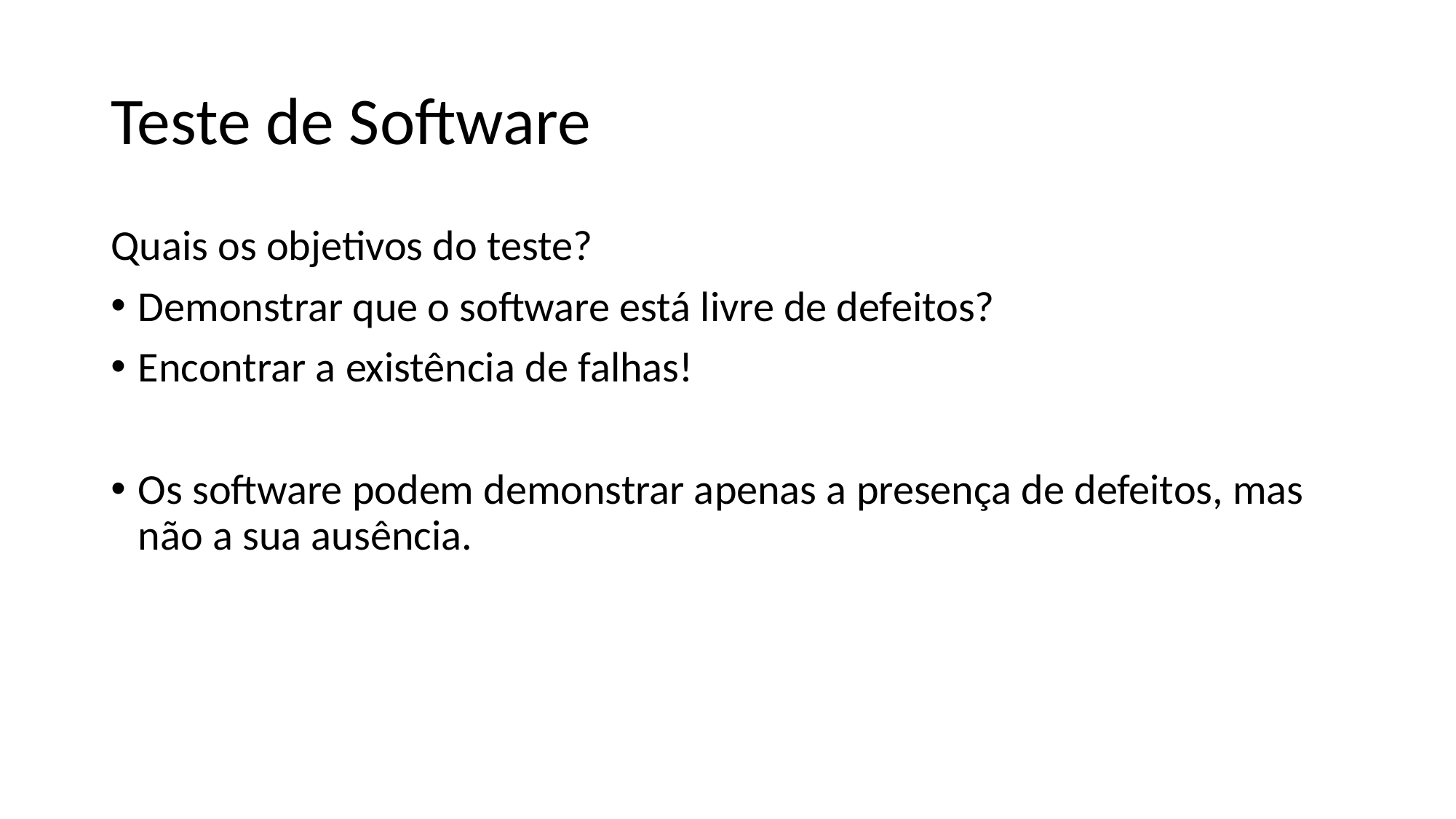

# Teste de Software
Quais os objetivos do teste?
Demonstrar que o software está livre de defeitos?
Encontrar a existência de falhas!

Os software podem demonstrar apenas a presença de defeitos, mas não a sua ausência.